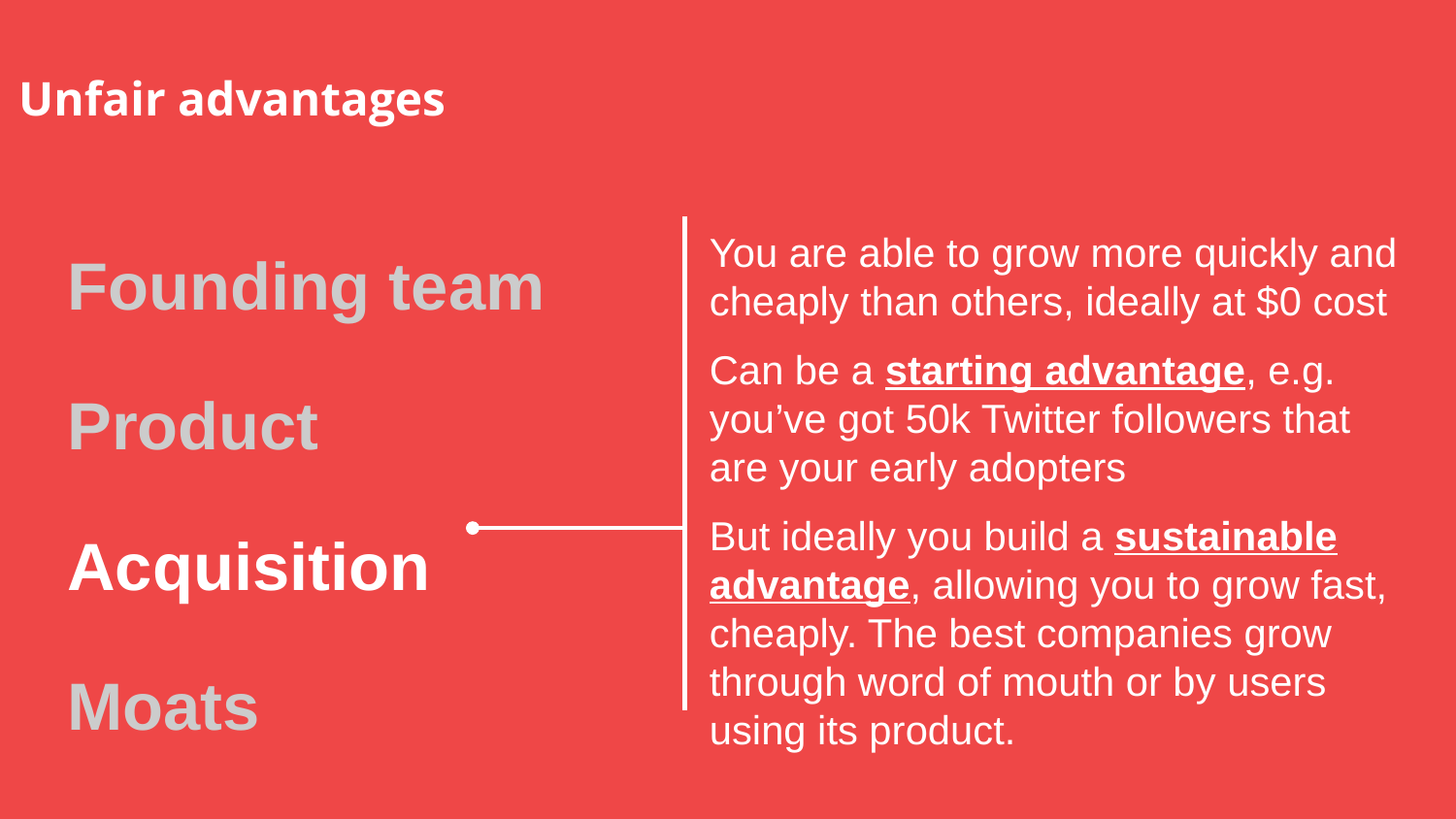

Unfair advantages

Founding team
Product
Acquisition
Moats
You are able to grow more quickly and cheaply than others, ideally at $0 cost
Can be a starting advantage, e.g. you’ve got 50k Twitter followers that are your early adopters
But ideally you build a sustainable advantage, allowing you to grow fast, cheaply. The best companies grow through word of mouth or by users using its product.